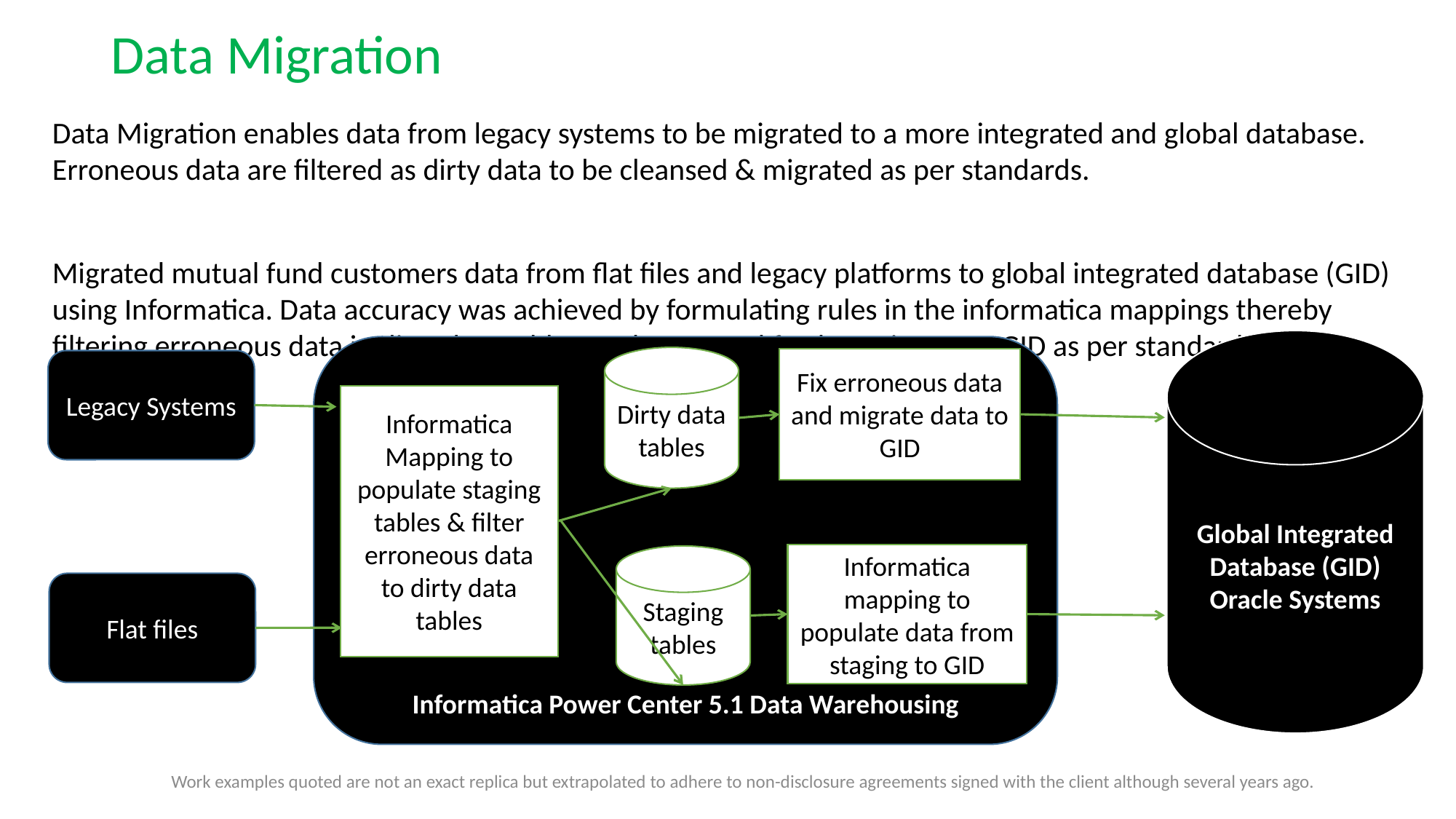

# Data Migration
Data Migration enables data from legacy systems to be migrated to a more integrated and global database. Erroneous data are filtered as dirty data to be cleansed & migrated as per standards.

Migrated mutual fund customers data from flat files and legacy platforms to global integrated database (GID) using Informatica. Data accuracy was achieved by formulating rules in the informatica mappings thereby filtering erroneous data in dirty data tables to cleanse and further migrate to GID as per standards.

Global Integrated Database (GID)
Oracle Systems

Informatica Power Center 5.1 Data Warehousing
Dirty data tables
Fix erroneous data and migrate data to GID
Legacy Systems
Informatica Mapping to populate staging tables & filter erroneous data to dirty data tables
Informatica mapping to populate data from staging to GID
Staging tables
Flat files
Work examples quoted are not an exact replica but extrapolated to adhere to non-disclosure agreements signed with the client although several years ago.